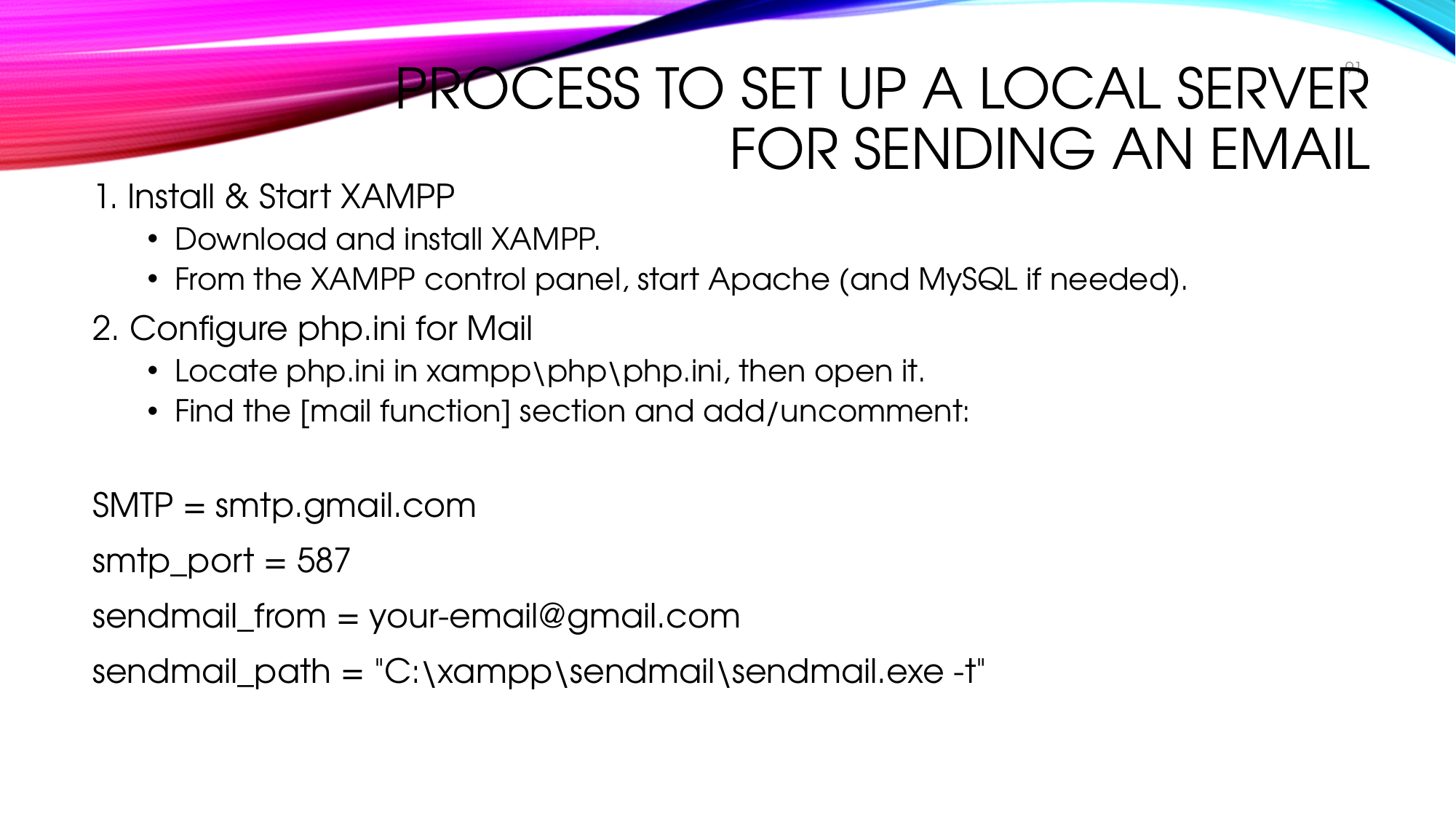

91
# process to set up a local server for sending an email
1. Install & Start XAMPP
Download and install XAMPP.
From the XAMPP control panel, start Apache (and MySQL if needed).
2. Configure php.ini for Mail
Locate php.ini in xampp\php\php.ini, then open it.
Find the [mail function] section and add/uncomment:

SMTP = smtp.gmail.com
smtp_port = 587
sendmail_from = your-email@gmail.com
sendmail_path = "C:\xampp\sendmail\sendmail.exe -t"